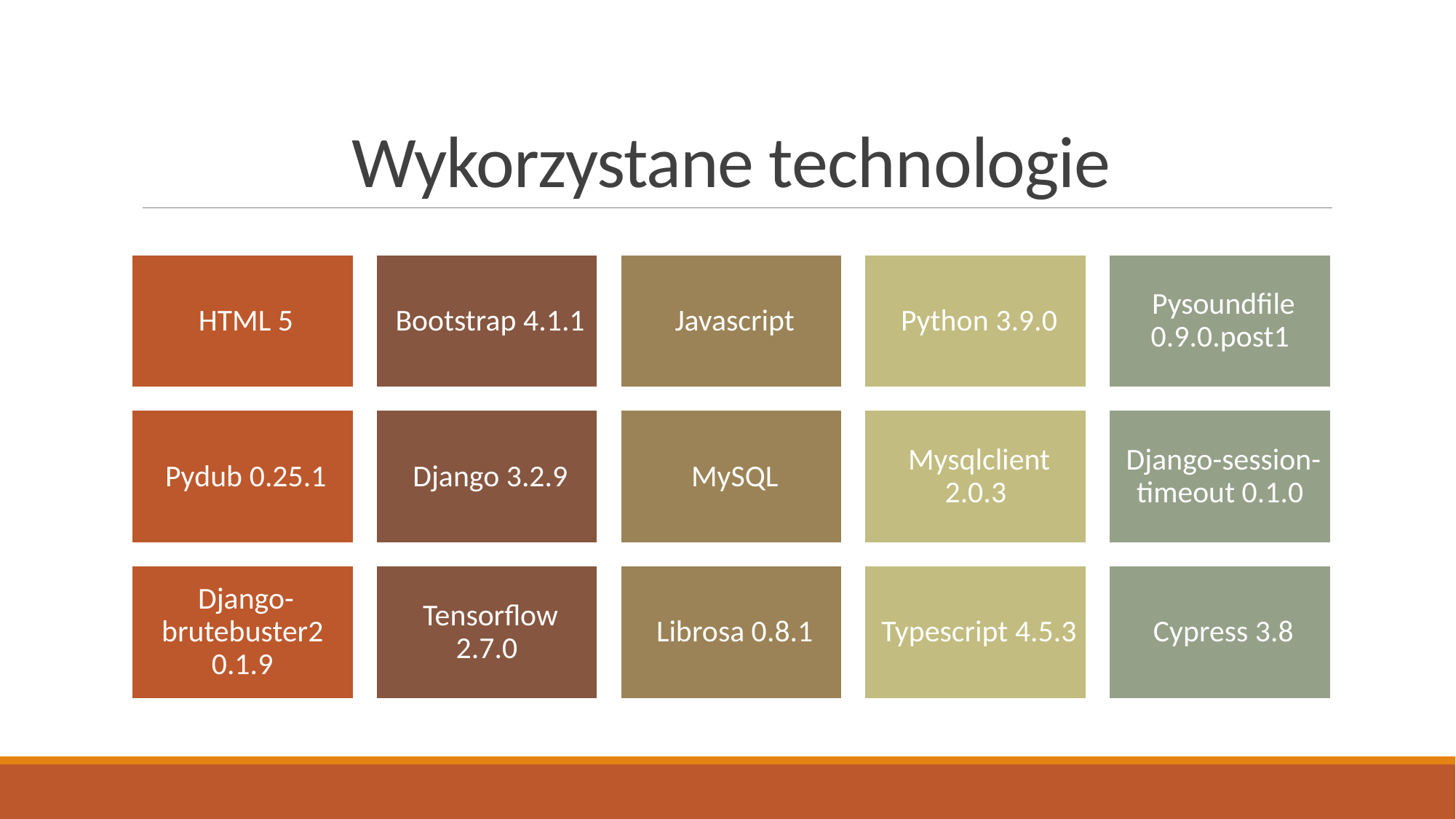

# Wykorzystane technologie
 HTML 5
 Bootstrap 4.1.1
 Javascript
 Python 3.9.0
 Pysoundfile 0.9.0.post1
 Pydub 0.25.1
 Django 3.2.9
 MySQL
 Mysqlclient 2.0.3
 Django-session-timeout 0.1.0
 Django-brutebuster2 0.1.9
 Tensorflow 2.7.0
 Librosa 0.8.1
 Typescript 4.5.3
 Cypress 3.8